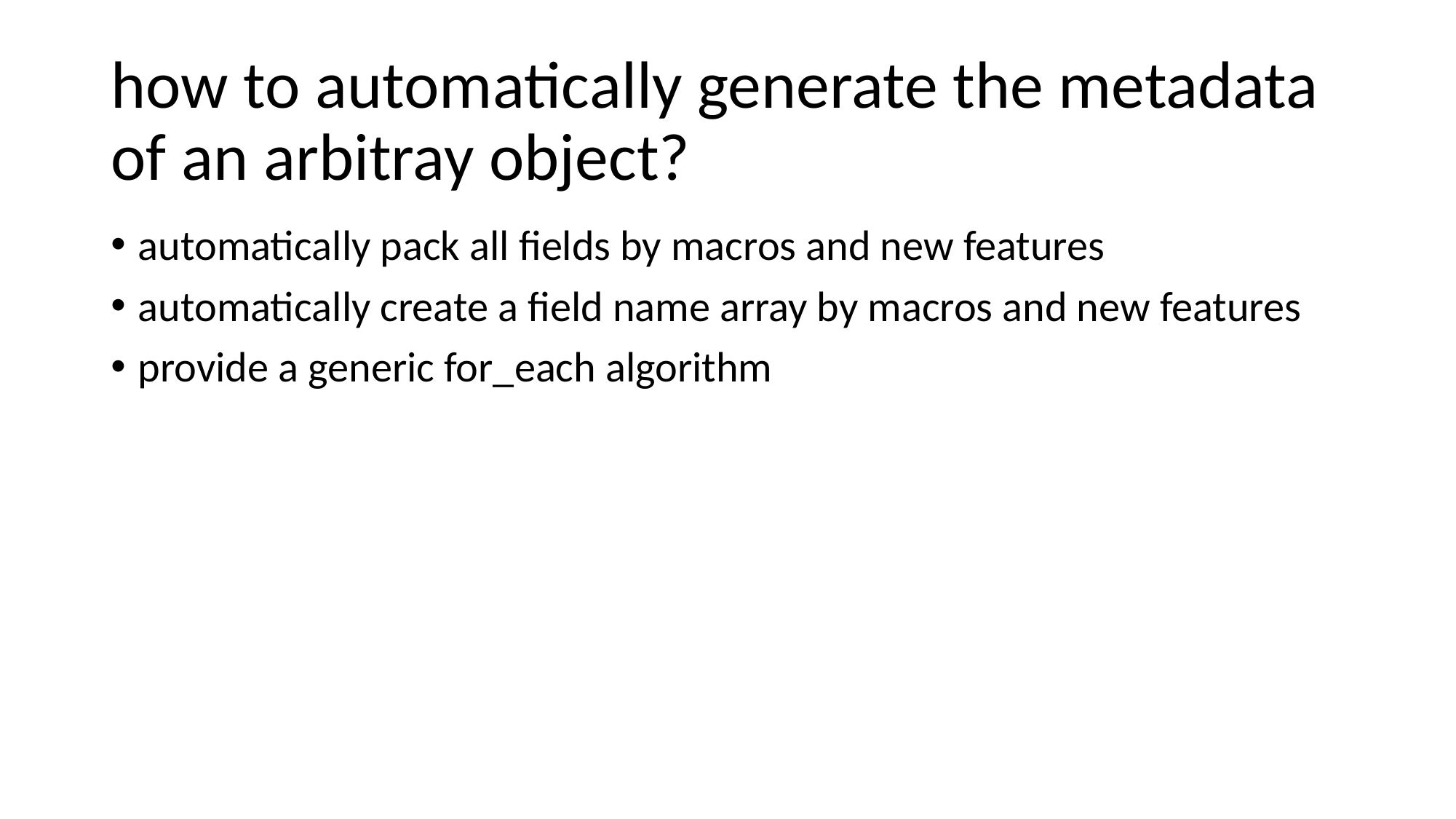

# how to automatically generate the metadata of an arbitray object?
automatically pack all fields by macros and new features
automatically create a field name array by macros and new features
provide a generic for_each algorithm